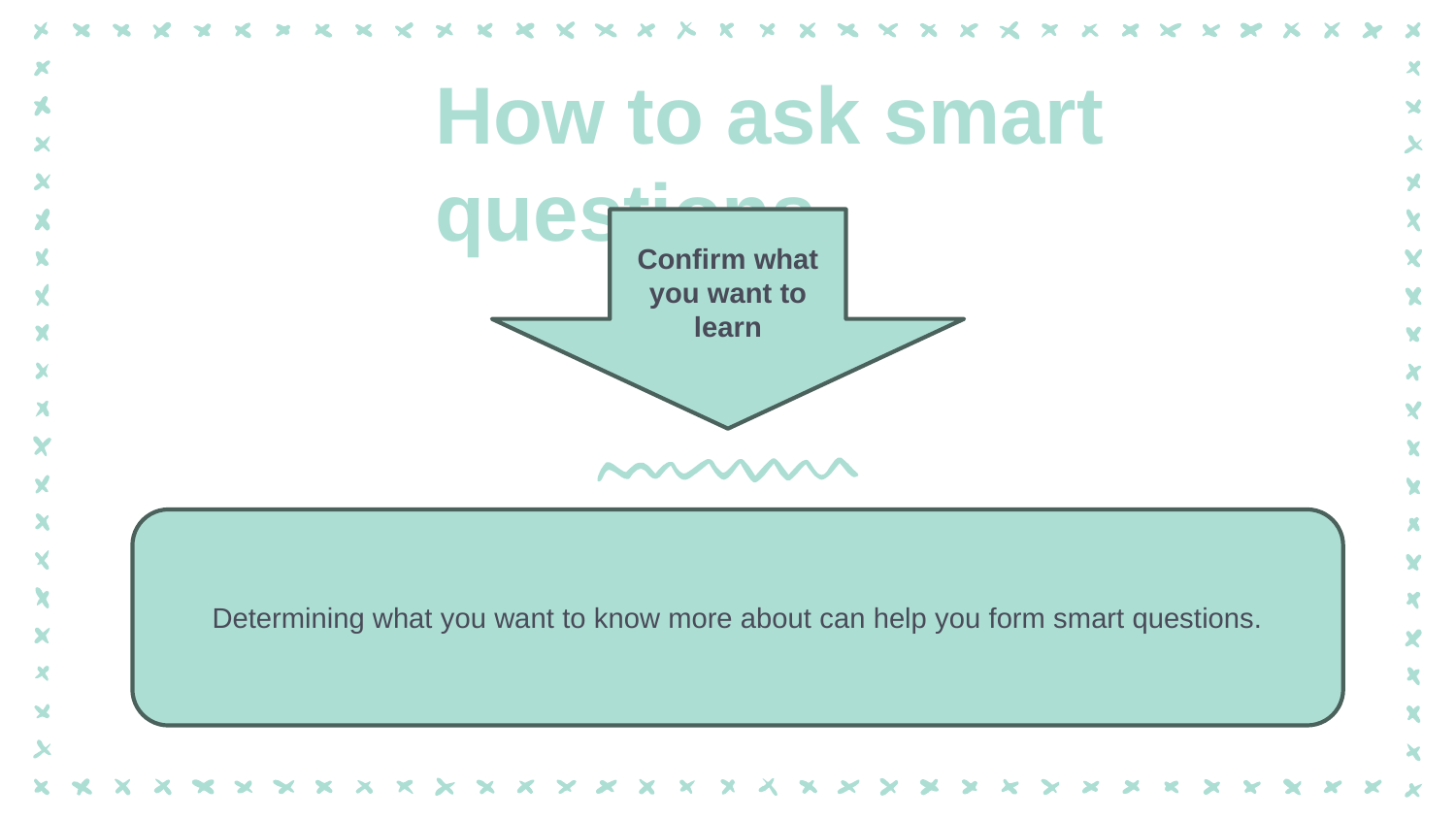

How to ask smart questions
Confirm what you want to learn
Determining what you want to know more about can help you form smart questions.